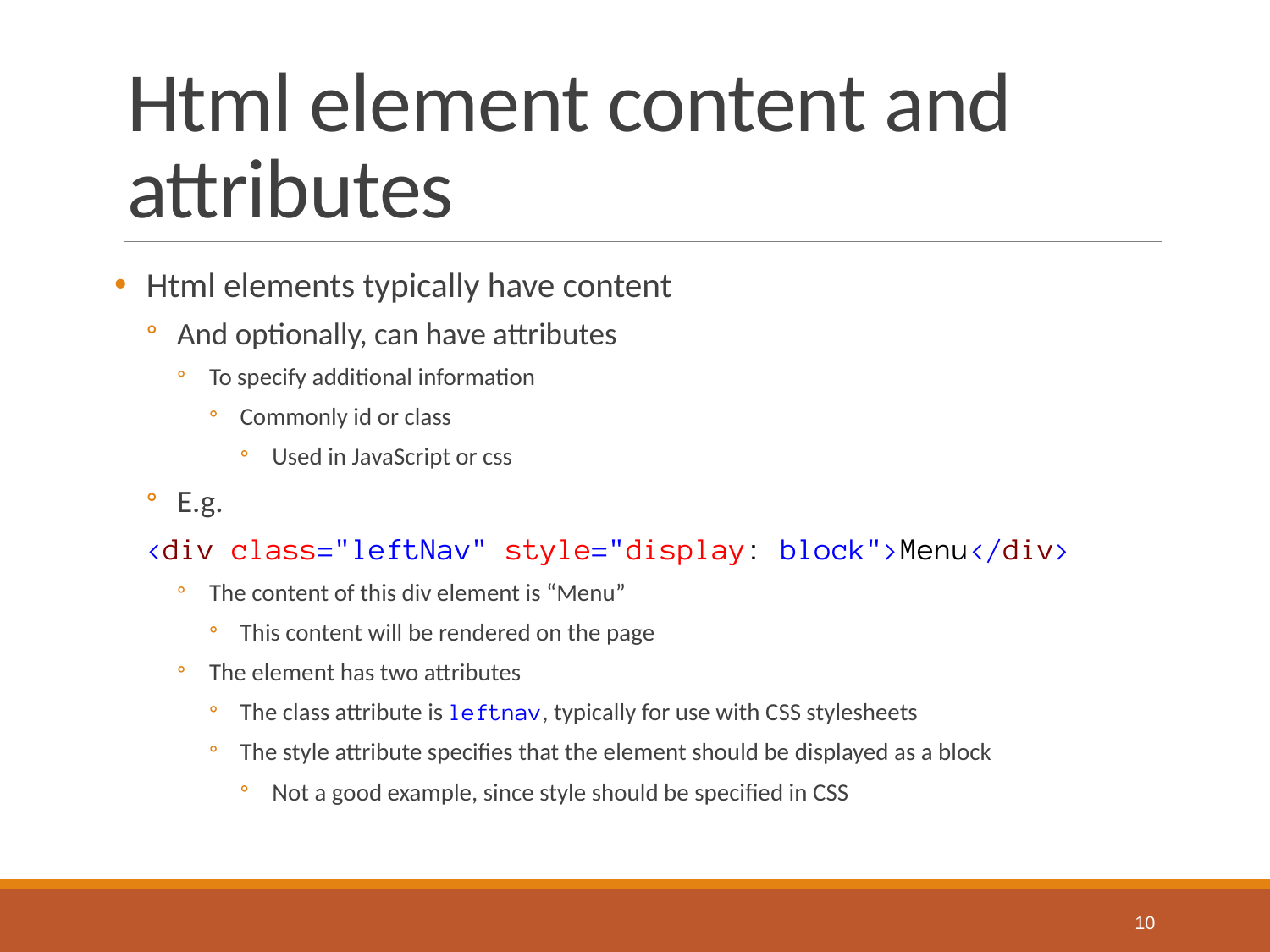

# Html element content and attributes
Html elements typically have content
And optionally, can have attributes
To specify additional information
Commonly id or class
Used in JavaScript or css
E.g.
<div class="leftNav" style="display: block">Menu</div>
The content of this div element is “Menu”
This content will be rendered on the page
The element has two attributes
The class attribute is leftnav, typically for use with CSS stylesheets
The style attribute specifies that the element should be displayed as a block
Not a good example, since style should be specified in CSS
10